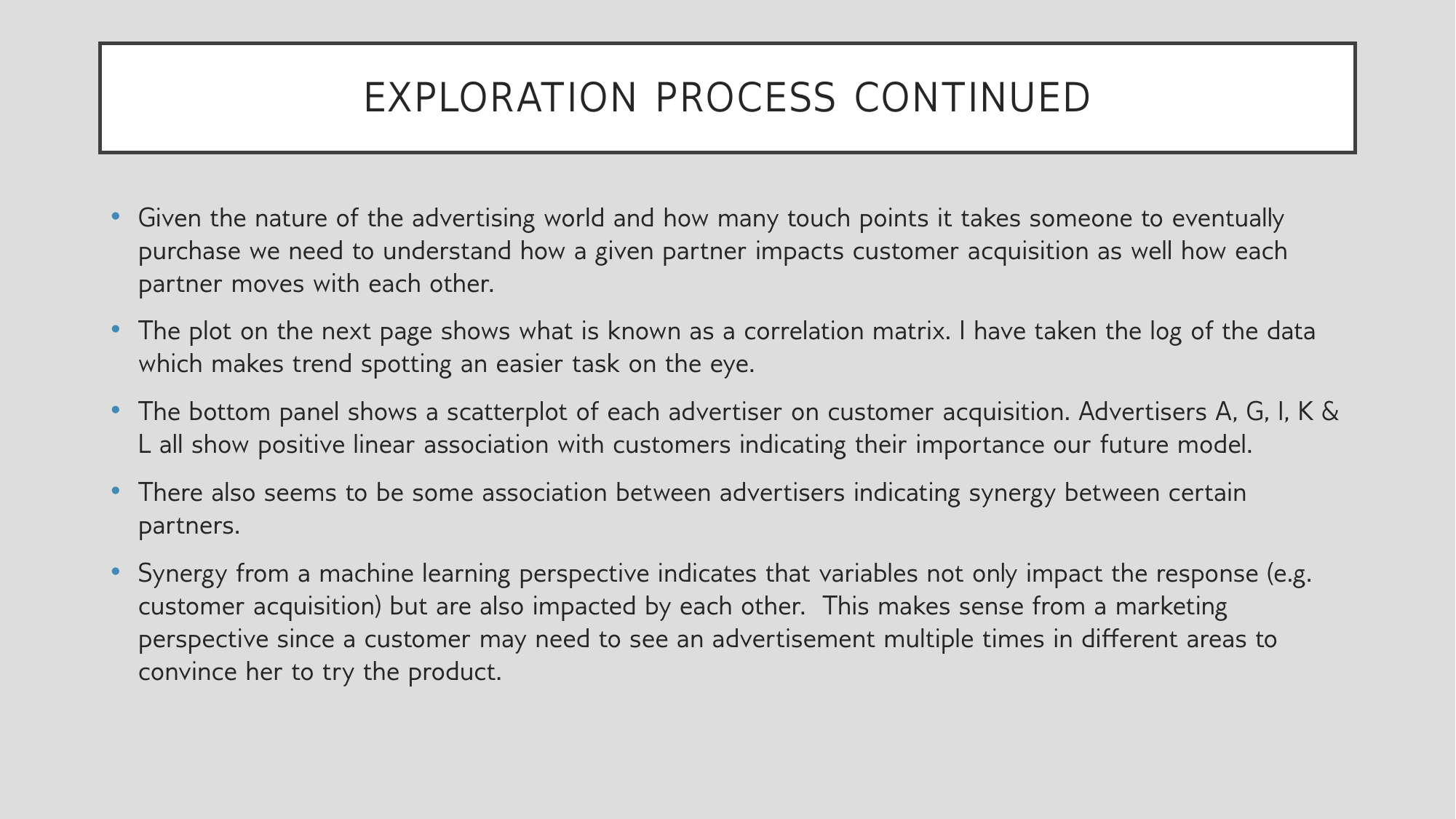

# Exploration Process Continued
Given the nature of the advertising world and how many touch points it takes someone to eventually purchase we need to understand how a given partner impacts customer acquisition as well how each partner moves with each other.
The plot on the next page shows what is known as a correlation matrix. I have taken the log of the data which makes trend spotting an easier task on the eye.
The bottom panel shows a scatterplot of each advertiser on customer acquisition. Advertisers A, G, I, K & L all show positive linear association with customers indicating their importance our future model.
There also seems to be some association between advertisers indicating synergy between certain partners.
Synergy from a machine learning perspective indicates that variables not only impact the response (e.g. customer acquisition) but are also impacted by each other.  This makes sense from a marketing perspective since a customer may need to see an advertisement multiple times in different areas to convince her to try the product.